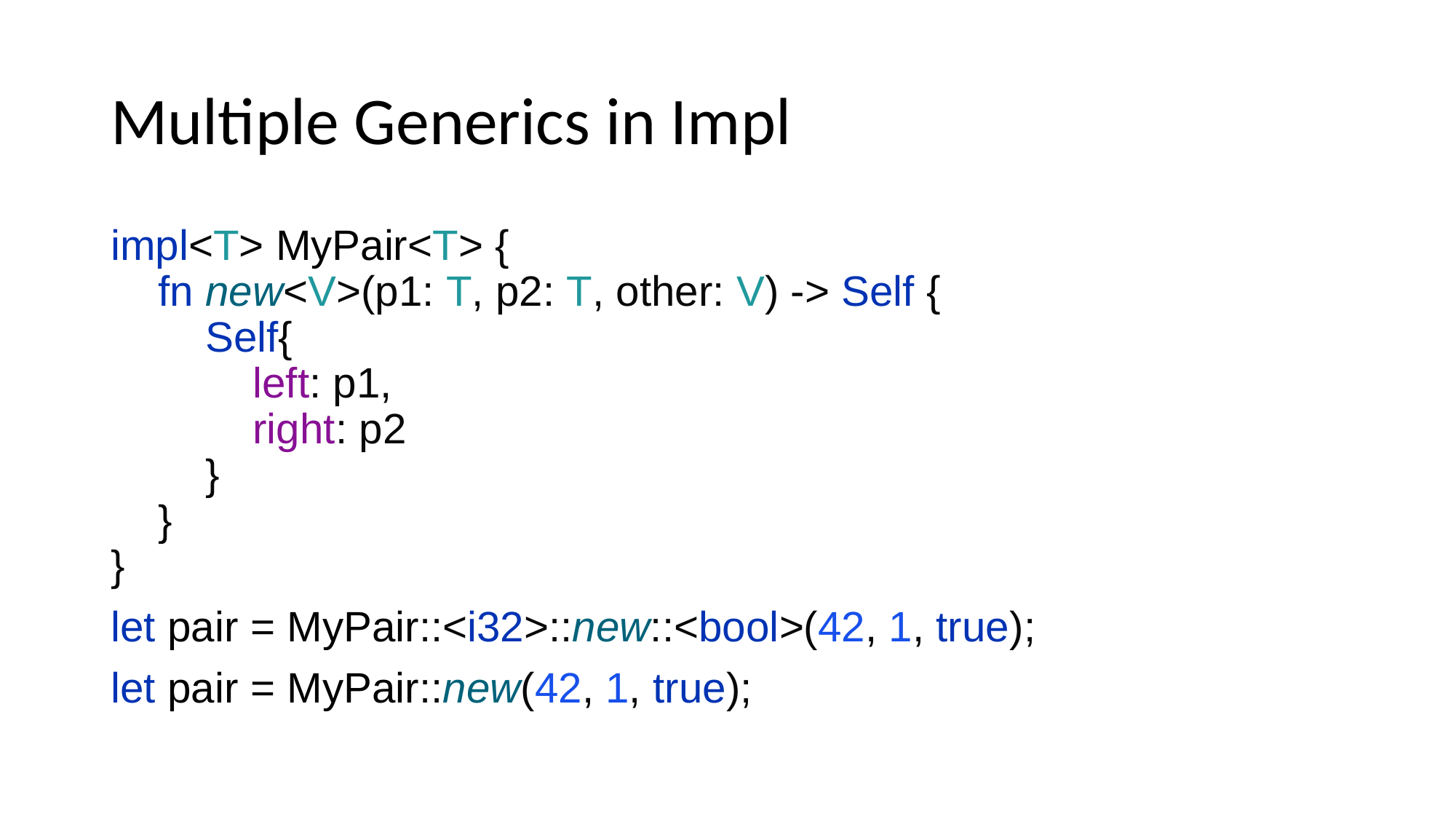

# Multiple Generics in Impl
impl<T> MyPair<T> {
    fn new<V>(p1: T, p2: T, other: V) -> Self {
        Self{
            left: p1,
            right: p2
        }
    }
}
let pair = MyPair::<i32>::new::<bool>(42, 1, true);
let pair = MyPair::new(42, 1, true);